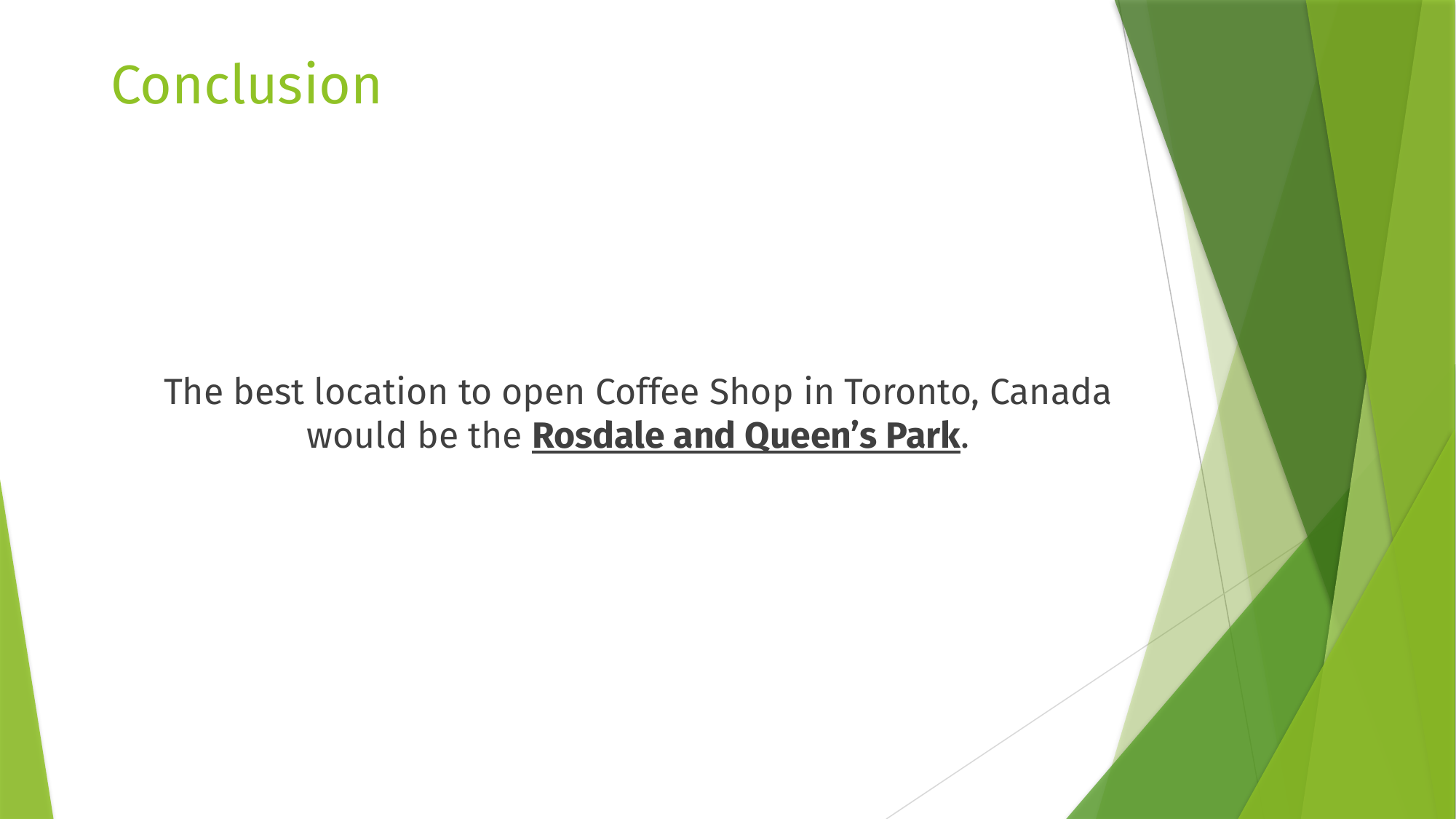

# Conclusion

The best location to open Coffee Shop in Toronto, Canada would be the Rosdale and Queen’s Park.